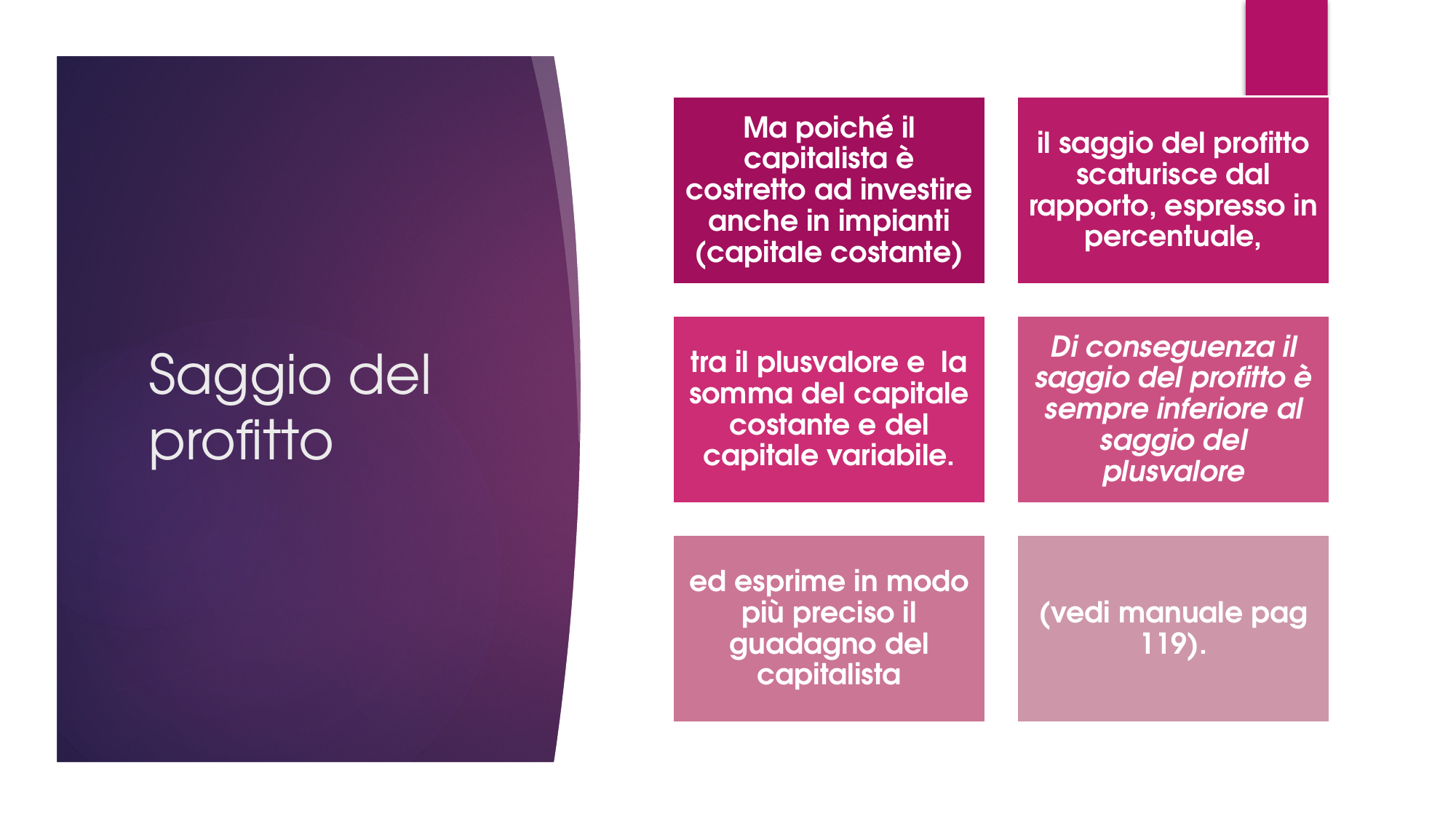

Ma poiché il capitalista è costretto ad investire anche in impianti (capitale costante)
il saggio del profitto scaturisce dal rapporto, espresso in percentuale,
tra il plusvalore e  la somma del capitale costante e del capitale variabile.
Di conseguenza il saggio del profitto è sempre inferiore al saggio del plusvalore
ed esprime in modo più preciso il guadagno del capitalista
(vedi manuale pag 119).
# Saggio del profitto